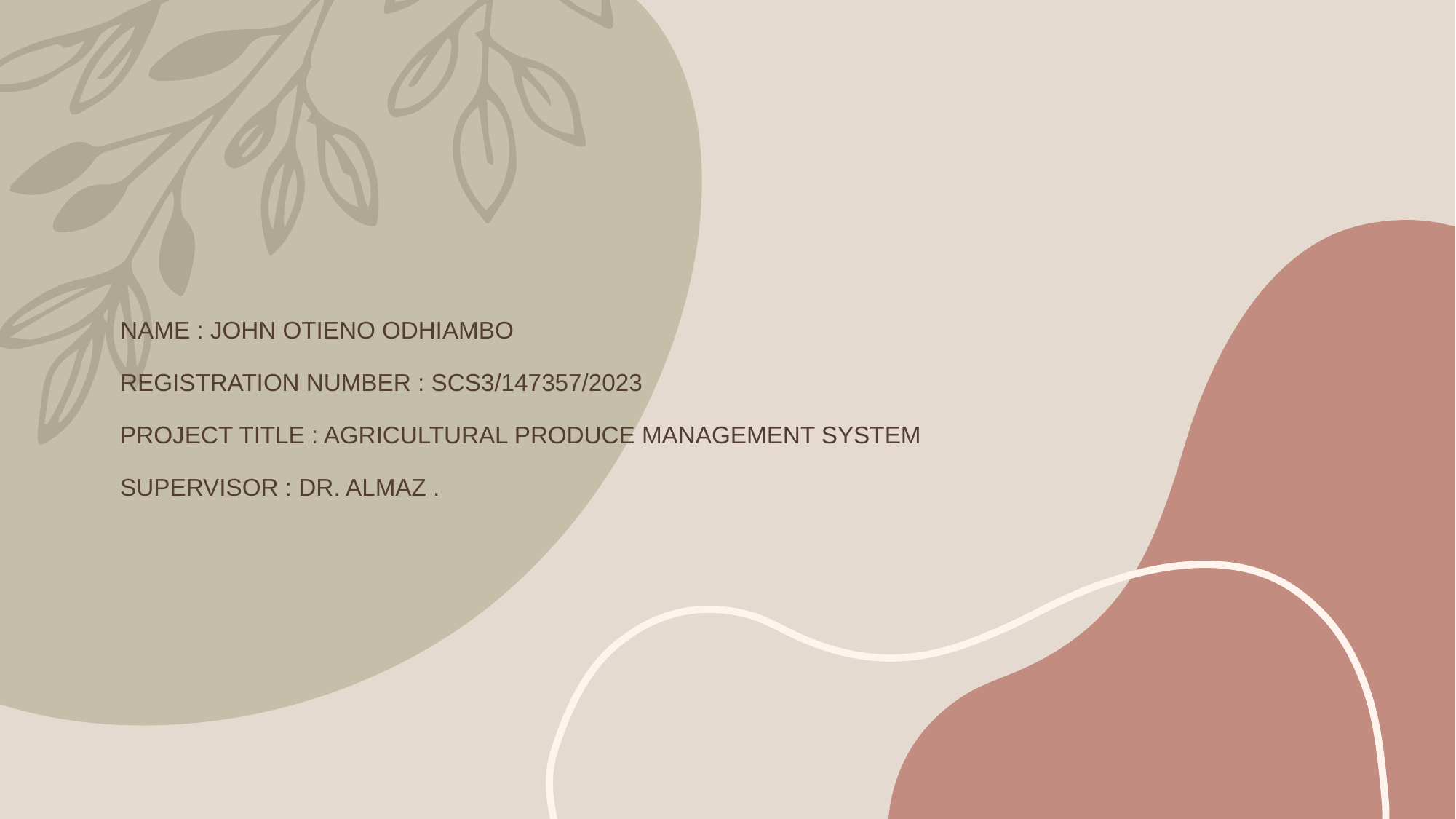

# NAME : JOHN OTIENO ODHIAMBO REGISTRATION NUMBER : SCS3/147357/2023 PROJECT TITLE : AGRICULTURAL PRODUCE MANAGEMENT SYSTEM SUPERVISOR : DR. ALMAZ .